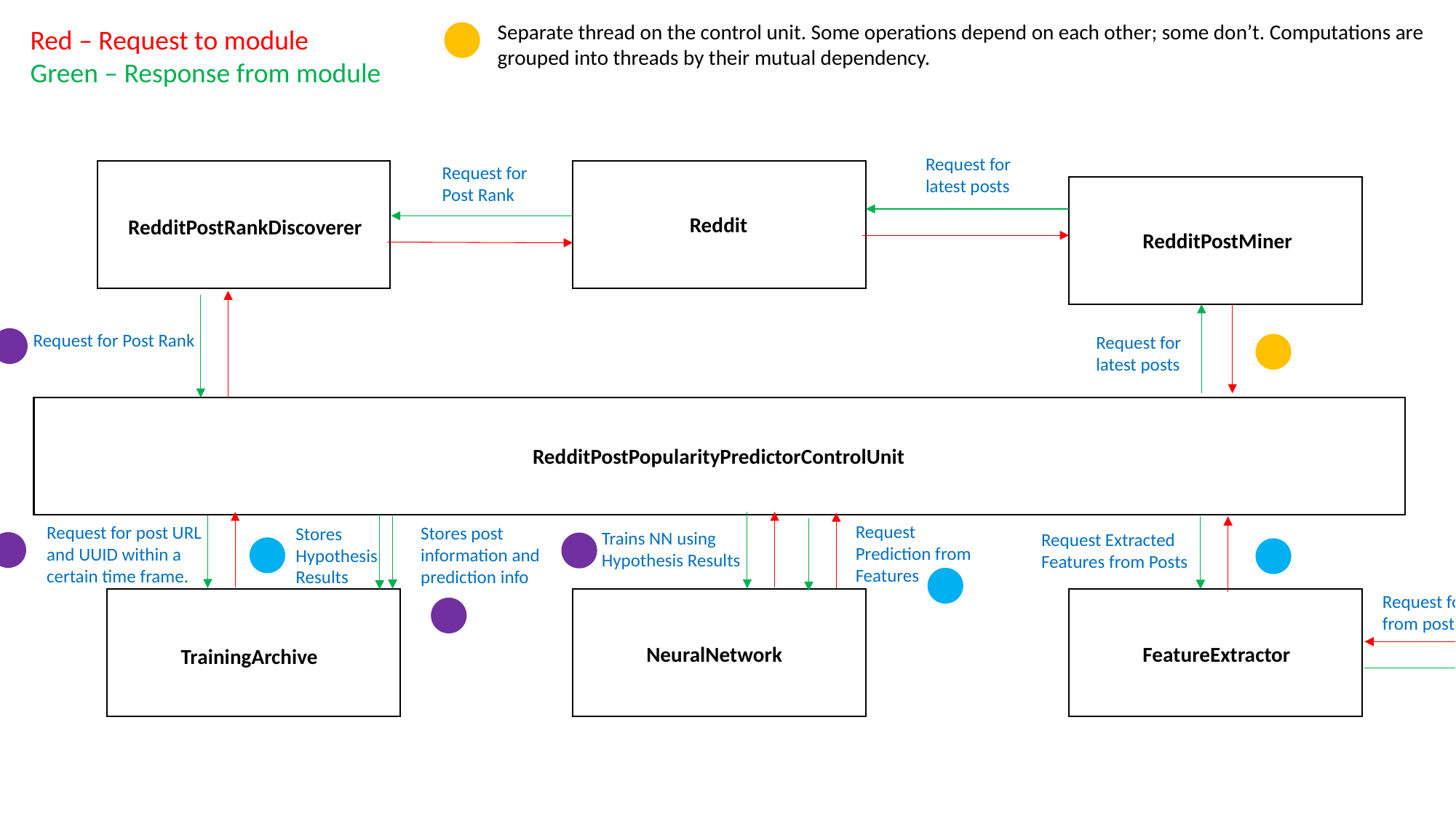

Separate thread on the control unit. Some operations depend on each other; some don’t. Computations are grouped into threads by their mutual dependency.
Red – Request to module
Green – Response from module

Request for latest posts
Request for Post Rank

RedditPostRankDiscoverer

Reddit

RedditPostMiner
Request for Post Rank
Request for latest posts

RedditPostPopularityPredictorControlUnit
Request Prediction from  Features
Request for post URL and UUID within a certain time frame.
Stores post information and prediction info
Stores Hypothesis Results
Trains NN using  Hypothesis Results
Request Extracted Features from Posts

Request for topics from posts

TrainingArchive

NeuralNetwork

FeatureExtractor

TextMining